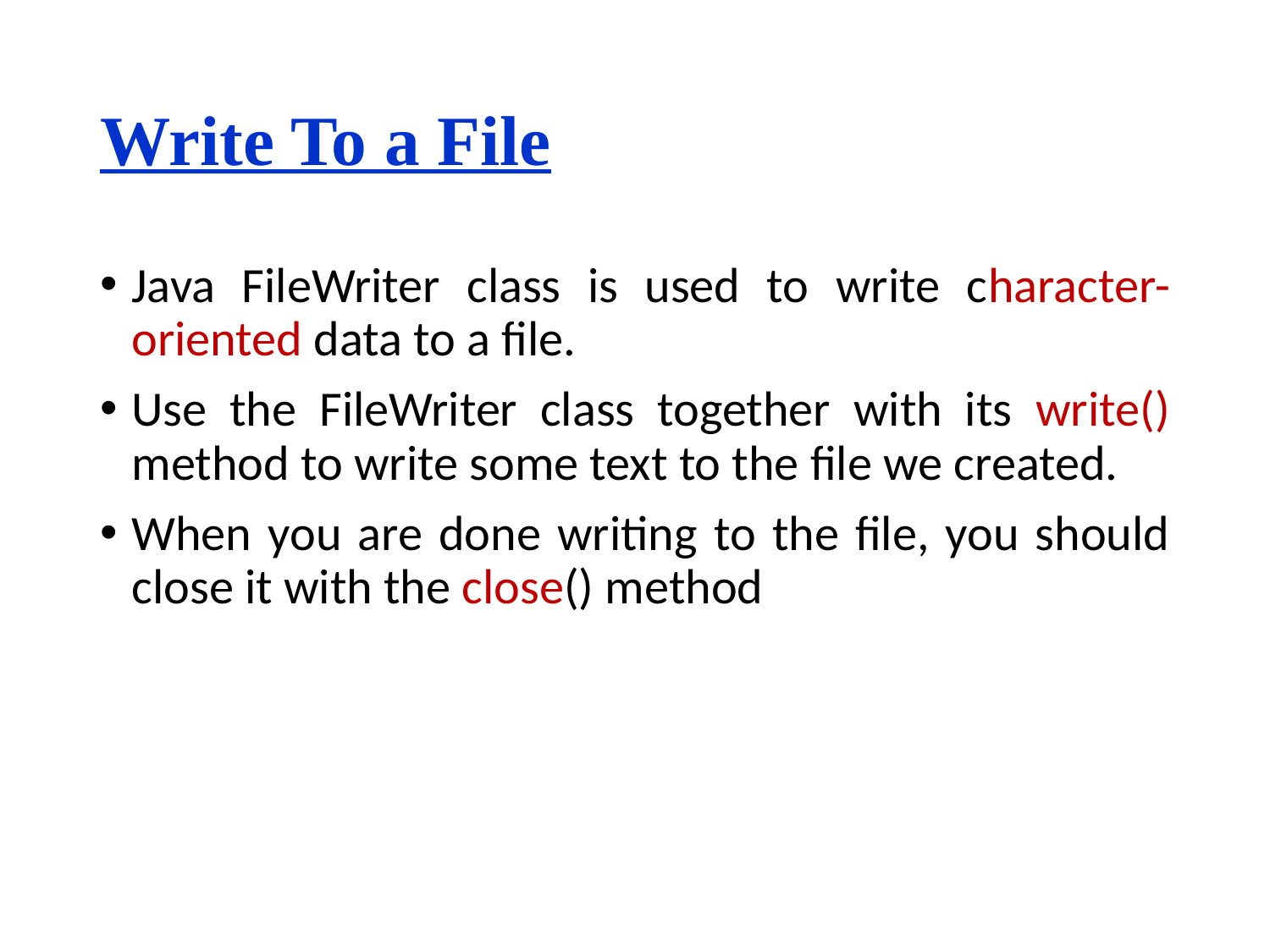

# Write To a File
Java FileWriter class is used to write character-oriented data to a file.
Use the FileWriter class together with its write() method to write some text to the file we created.
When you are done writing to the file, you should close it with the close() method